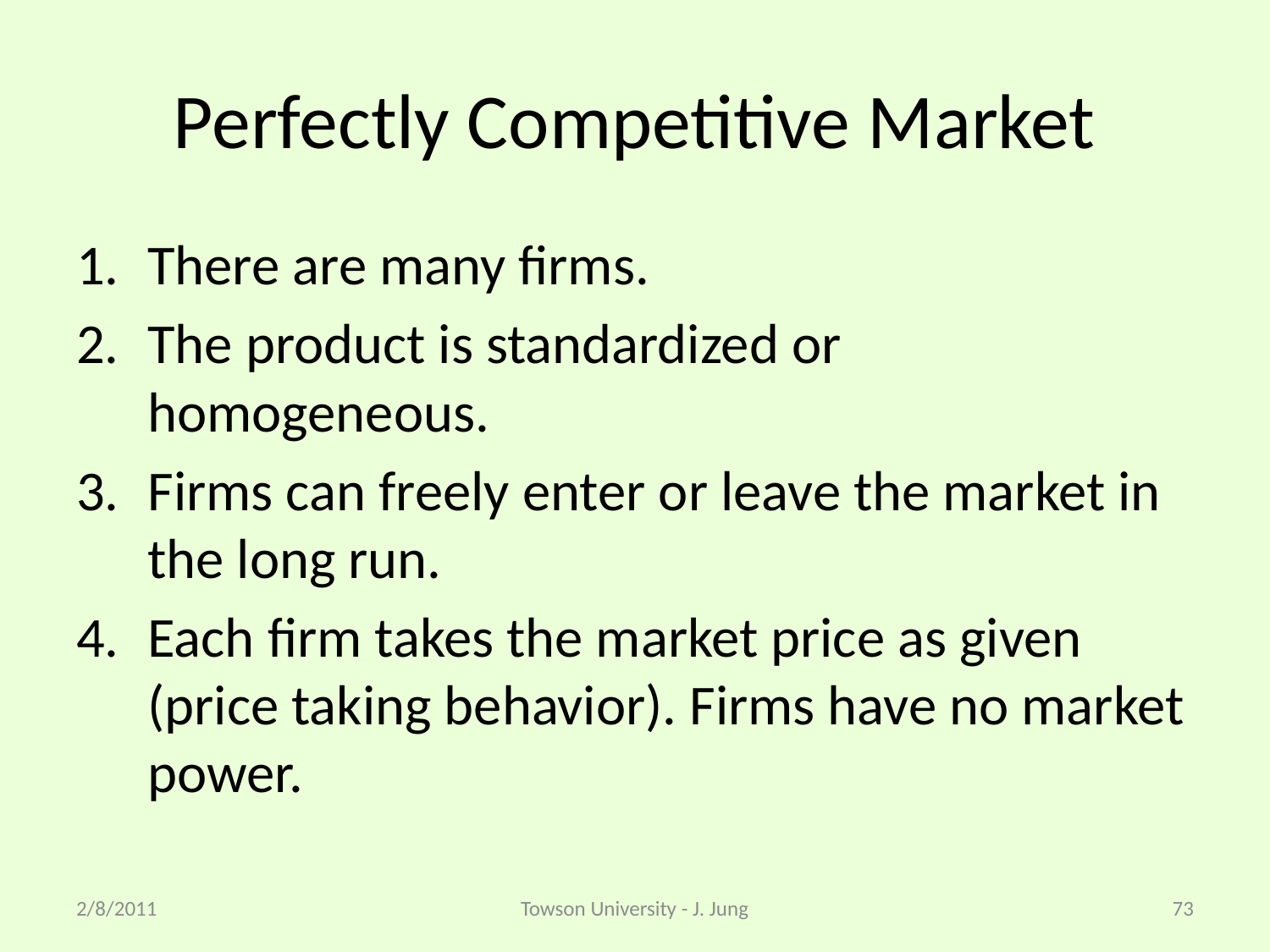

# Perfectly Competitive Market
There are many firms.
The product is standardized or homogeneous.
Firms can freely enter or leave the market in the long run.
Each firm takes the market price as given (price taking behavior). Firms have no market power.

2/8/2011
Towson University - J. Jung
73